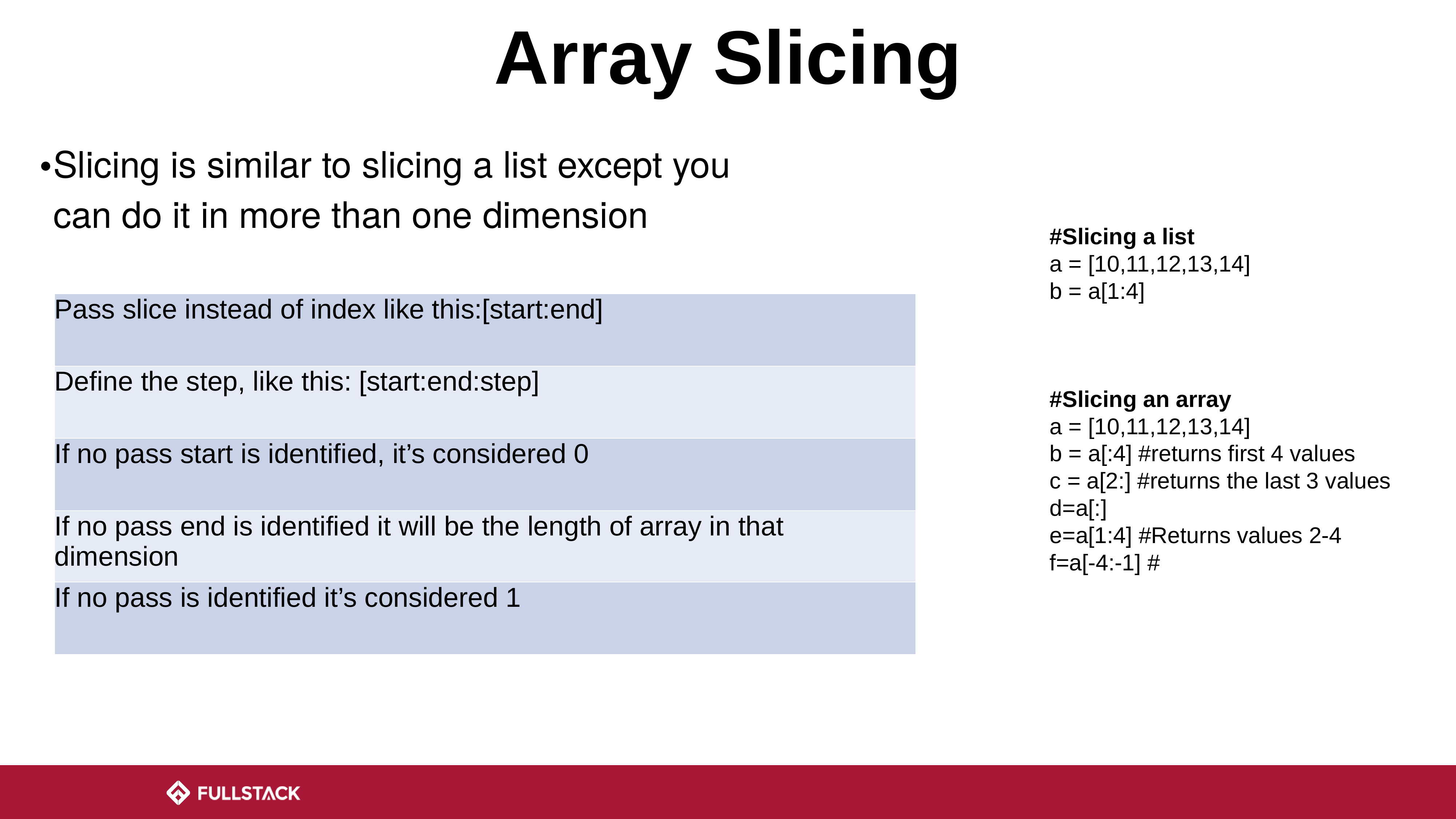

# Array Slicing
Slicing is similar to slicing a list except you can do it in more than one dimension
#Slicing a list
a = [10,11,12,13,14]
b = a[1:4]
| Pass slice instead of index like this:[start:end] |
| --- |
| Define the step, like this: [start:end:step] |
| If no pass start is identified, it’s considered 0 |
| If no pass end is identified it will be the length of array in that dimension |
| If no pass is identified it’s considered 1 |
#Slicing an array
a = [10,11,12,13,14]
b = a[:4] #returns first 4 values
c = a[2:] #returns the last 3 values
d=a[:]
e=a[1:4] #Returns values 2-4
f=a[-4:-1] #